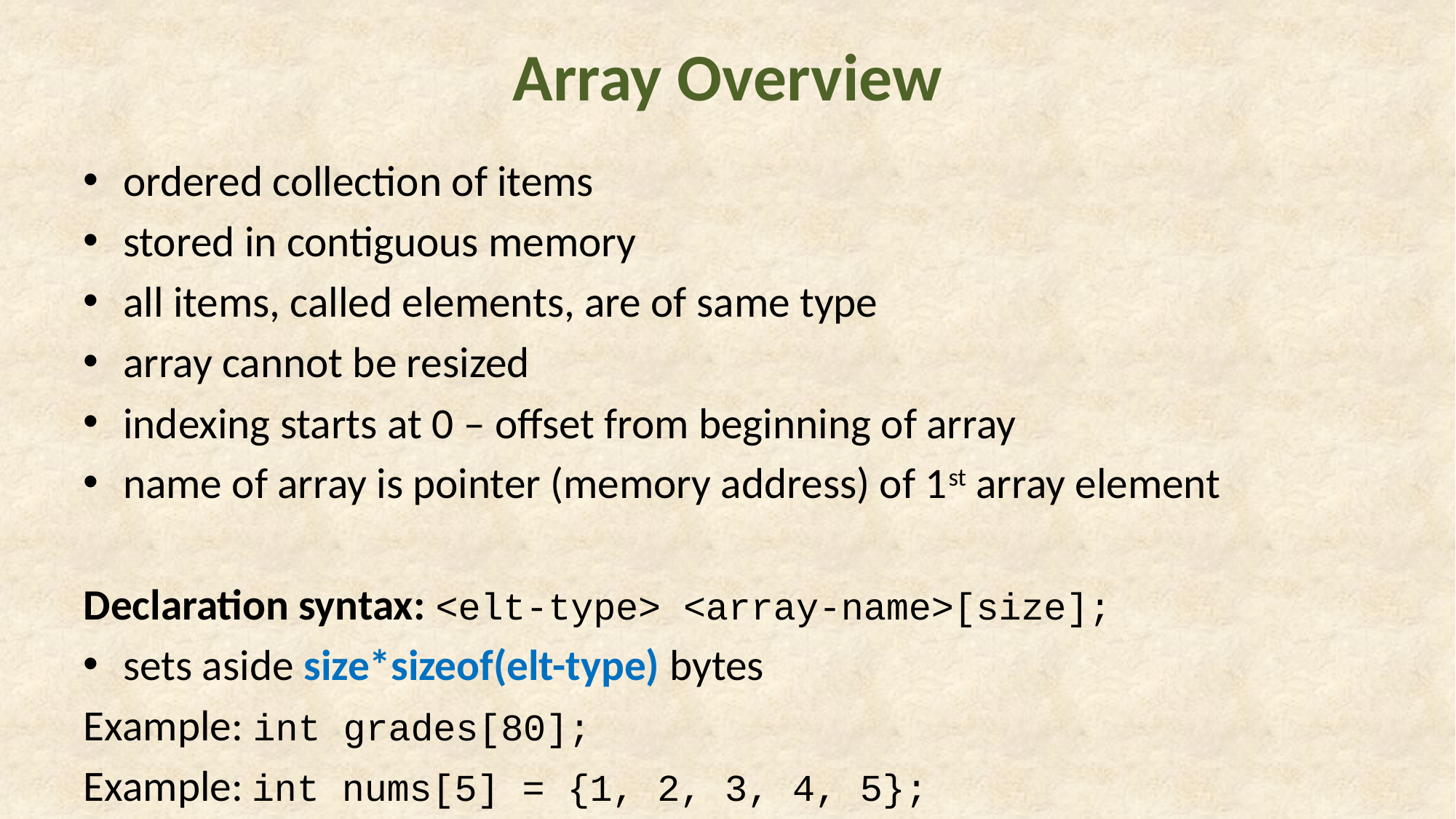

# Array Overview
ordered collection of items
stored in contiguous memory
all items, called elements, are of same type
array cannot be resized
indexing starts at 0 – offset from beginning of array
name of array is pointer (memory address) of 1st array element

Declaration syntax: <elt-type> <array-name>[size];
sets aside size*sizeof(elt-type) bytes
Example: int grades[80];
Example: int nums[5] = {1, 2, 3, 4, 5};